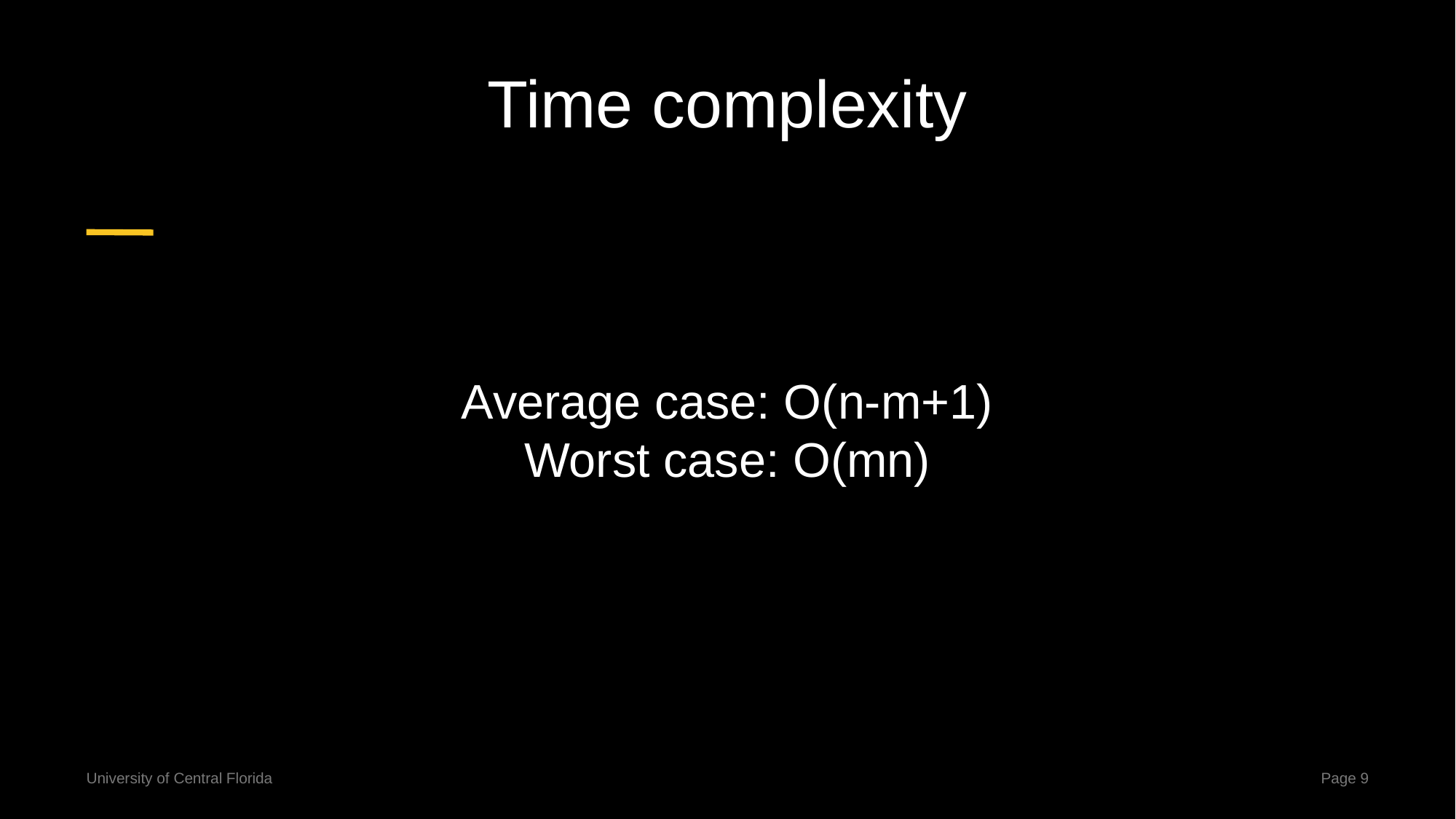

# Time complexity
Average case: O(n-m+1)
Worst case: O(mn)